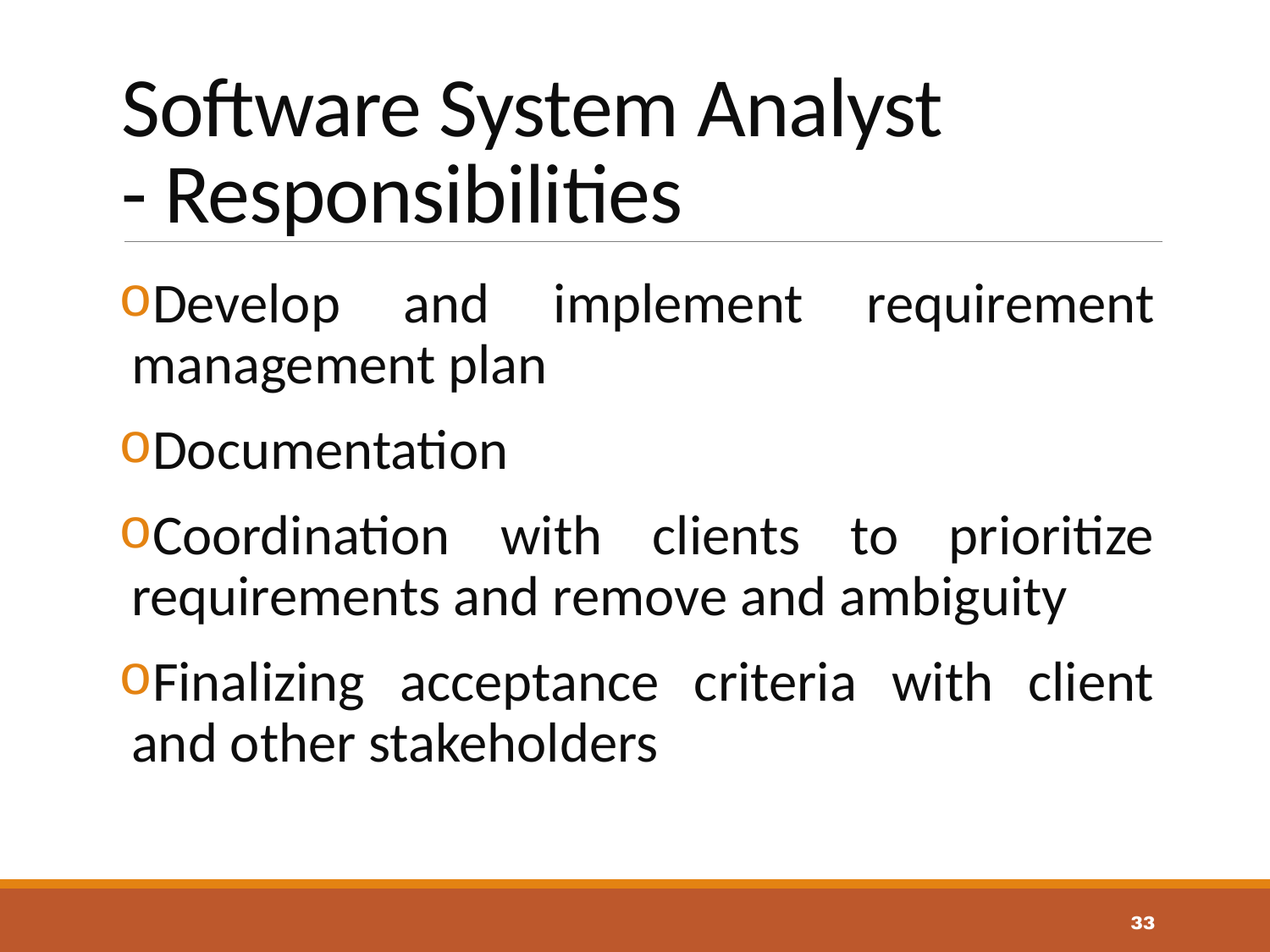

# Software System Analyst - Responsibilities
Develop and implement requirement management plan
Documentation
Coordination with clients to prioritize requirements and remove and ambiguity
Finalizing acceptance criteria with client and other stakeholders
33